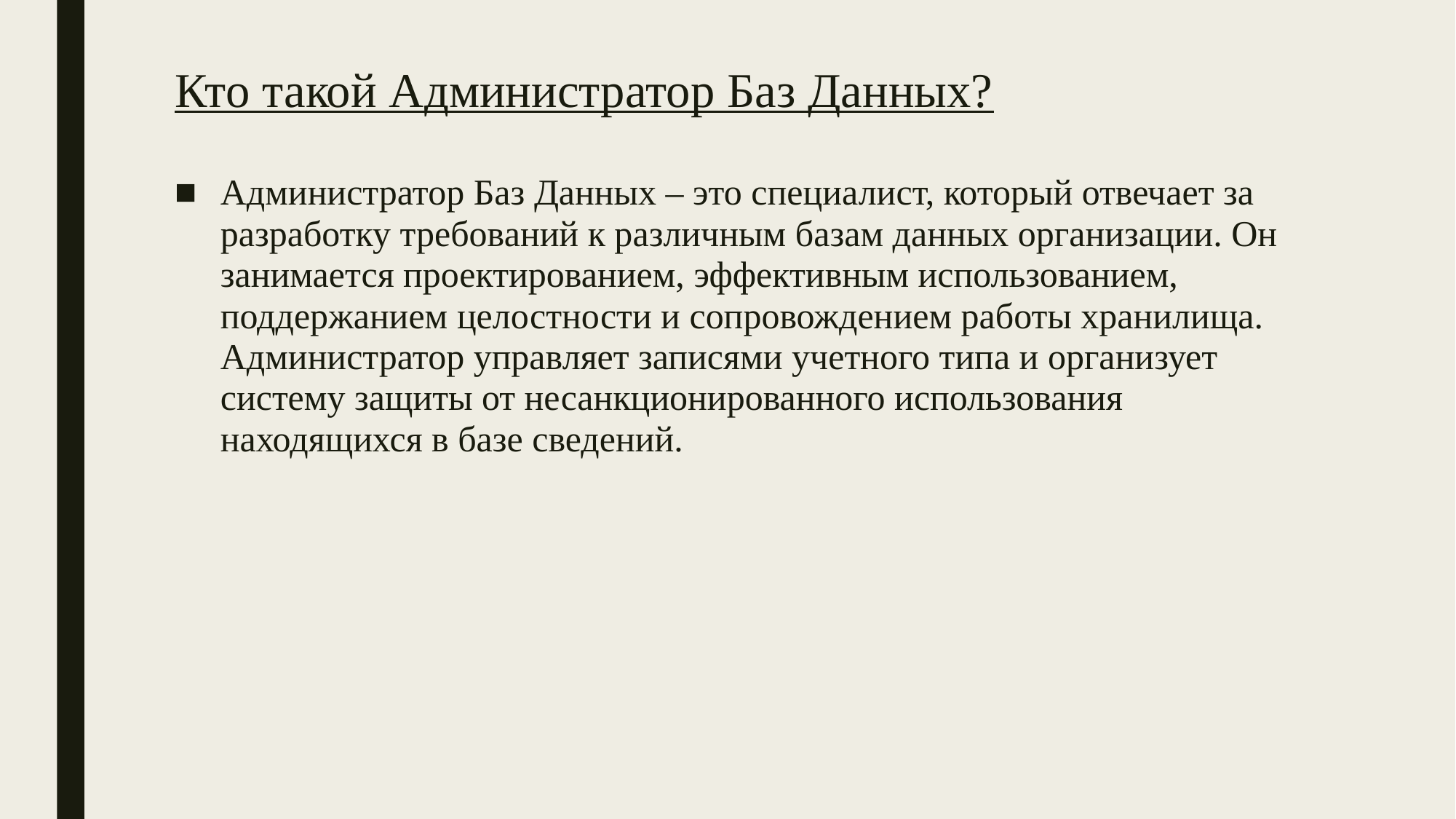

# Кто такой Администратор Баз Данных?
Администратор Баз Данных – это специалист, который отвечает за разработку требований к различным базам данных организации. Он занимается проектированием, эффективным использованием, поддержанием целостности и сопровождением работы хранилища. Администратор управляет записями учетного типа и организует систему защиты от несанкционированного использования находящихся в базе сведений.